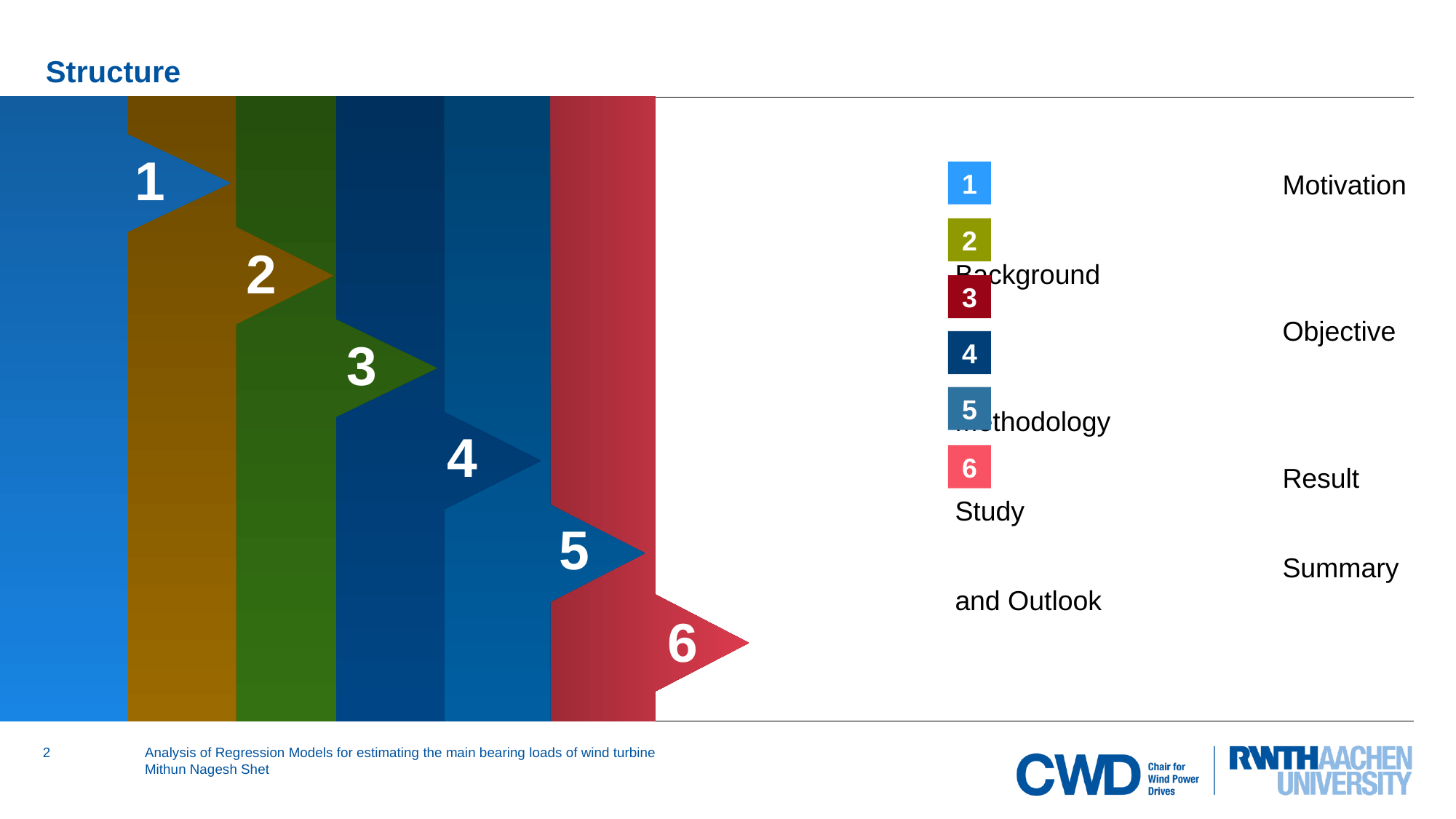

# Structure

6
1

2

3

4

5
1
			Motivation
			Background
			Objective
			Methodology
			Result Study
			Summary and Outlook

2
3
4
5
6
Analysis of Regression Models for estimating the main bearing loads of wind turbine
Mithun Nagesh Shet